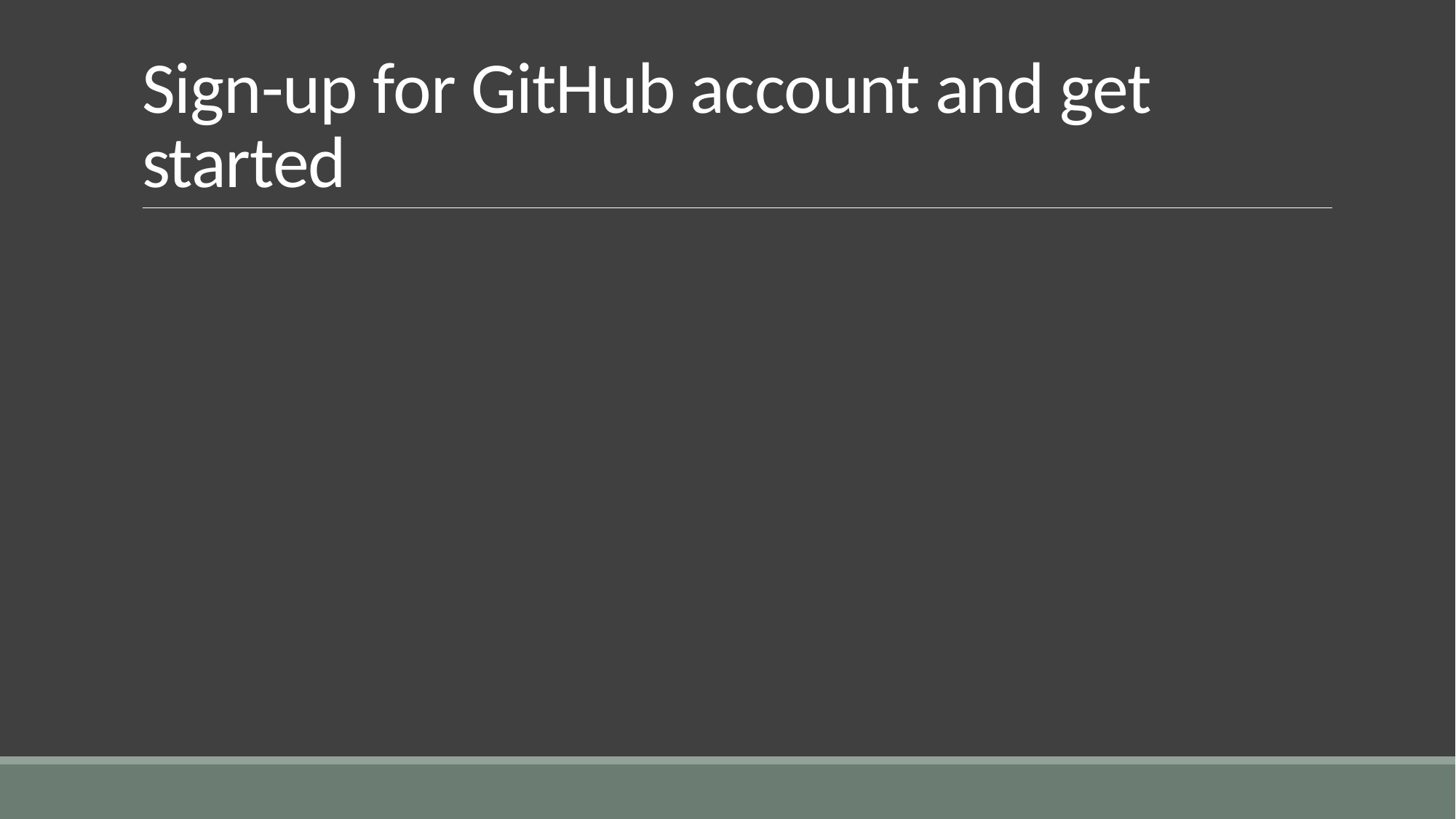

# Sign-up for GitHub account and get started